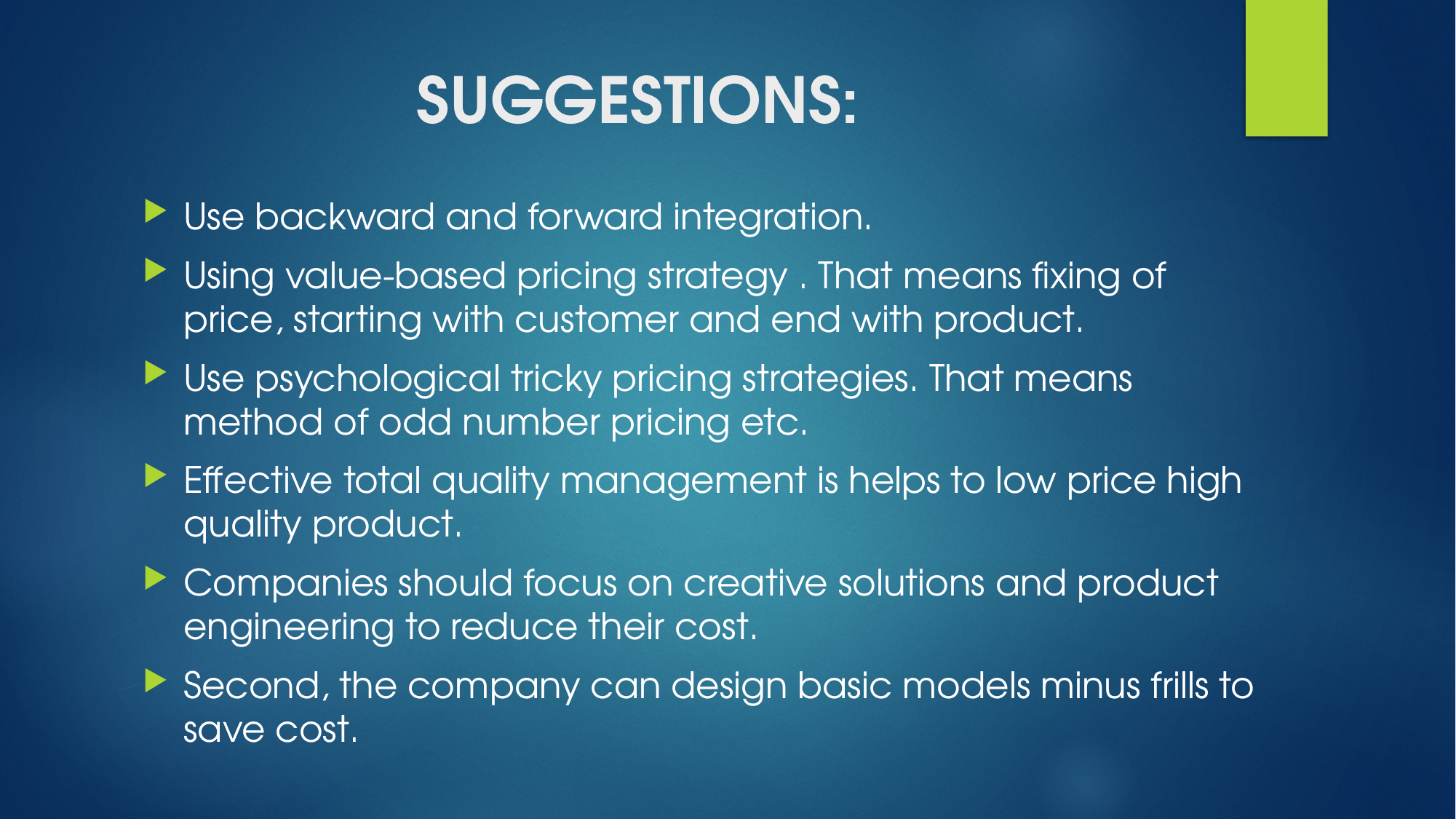

# SUGGESTIONS:
Use backward and forward integration.
Using value-based pricing strategy . That means fixing of price, starting with customer and end with product.
Use psychological tricky pricing strategies. That means method of odd number pricing etc.
Effective total quality management is helps to low price high quality product.
Companies should focus on creative solutions and product engineering to reduce their cost.
Second, the company can design basic models minus frills to save cost.